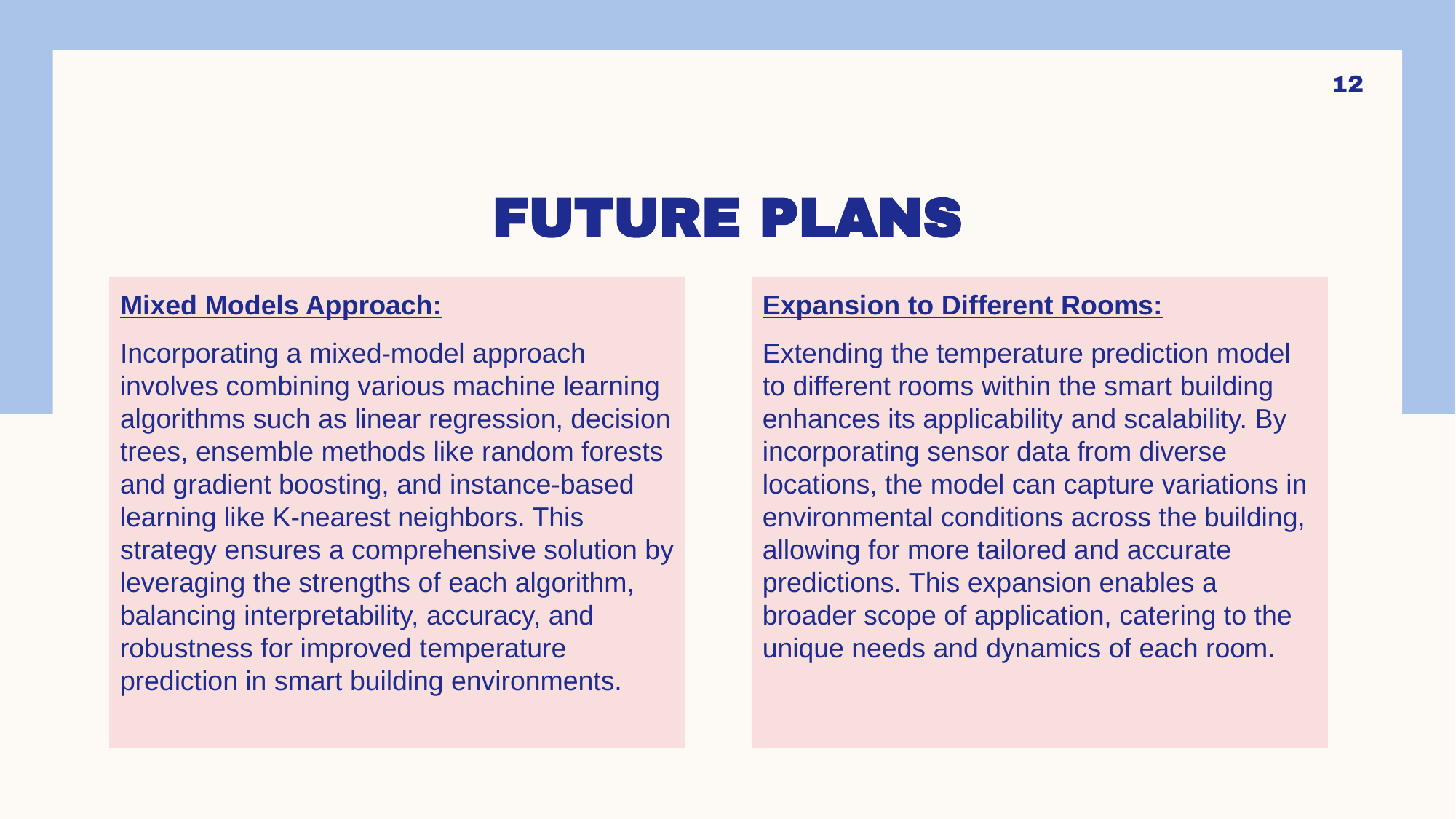

12
# Future Plans
Mixed Models Approach:
Incorporating a mixed-model approach involves combining various machine learning algorithms such as linear regression, decision trees, ensemble methods like random forests and gradient boosting, and instance-based learning like K-nearest neighbors. This strategy ensures a comprehensive solution by leveraging the strengths of each algorithm, balancing interpretability, accuracy, and robustness for improved temperature prediction in smart building environments.
Expansion to Different Rooms:
Extending the temperature prediction model to different rooms within the smart building enhances its applicability and scalability. By incorporating sensor data from diverse locations, the model can capture variations in environmental conditions across the building, allowing for more tailored and accurate predictions. This expansion enables a broader scope of application, catering to the unique needs and dynamics of each room.